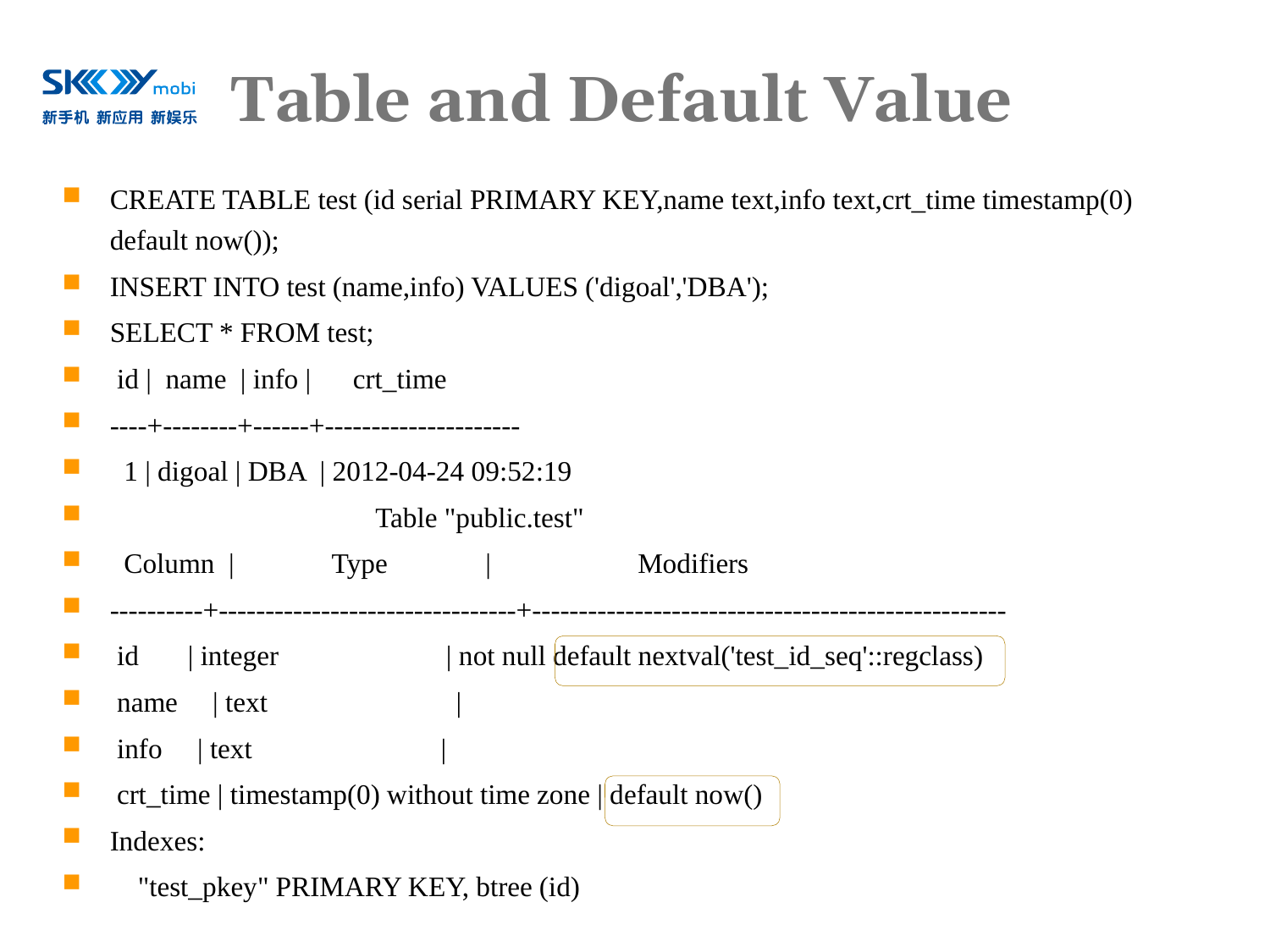

# Table and Default Value
CREATE TABLE test (id serial PRIMARY KEY,name text,info text,crt_time timestamp(0) default now());
INSERT INTO test (name,info) VALUES ('digoal','DBA');
SELECT * FROM test;
 id |  name  | info |      crt_time
----+--------+------+---------------------
  1 | digoal | DBA  | 2012-04-24 09:52:19
                                      Table "public.test"
  Column  |              Type              |                     Modifiers
----------+--------------------------------+---------------------------------------------------
 id       | integer                        | not null default nextval('test_id_seq'::regclass)
 name     | text                           |
 info     | text                           |
 crt_time | timestamp(0) without time zone | default now()
Indexes:
    "test_pkey" PRIMARY KEY, btree (id)